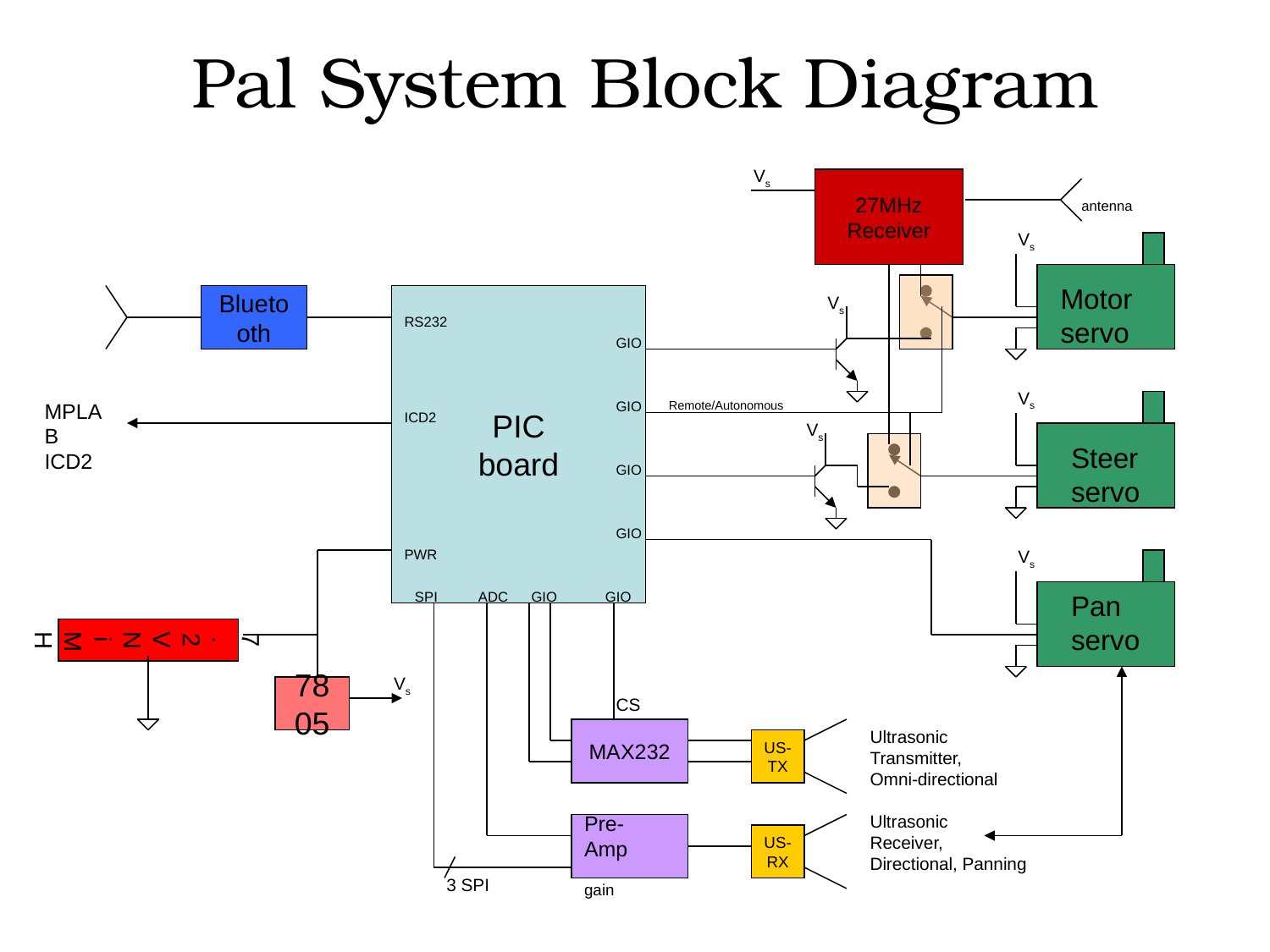

# Pal System Block Diagram
Vs
27MHz
Receiver
antenna
Vs

Motor
servo
Bluetooth
PIC
board
Vs
RS232
GIO
Vs
MPLAB
ICD2
GIO
Remote/Autonomous

ICD2
Vs

Steer
servo
GIO
GIO
PWR
Vs
7.2V NiMH

SPI
ADC
GIO
GIO
Pan
servo
Vs
7805
CS
MAX232
US-TX
Ultrasonic
Transmitter,
Omni-directional
Pre-Amp

gain
Ultrasonic
Receiver,
Directional, Panning

US-RX
3 SPI